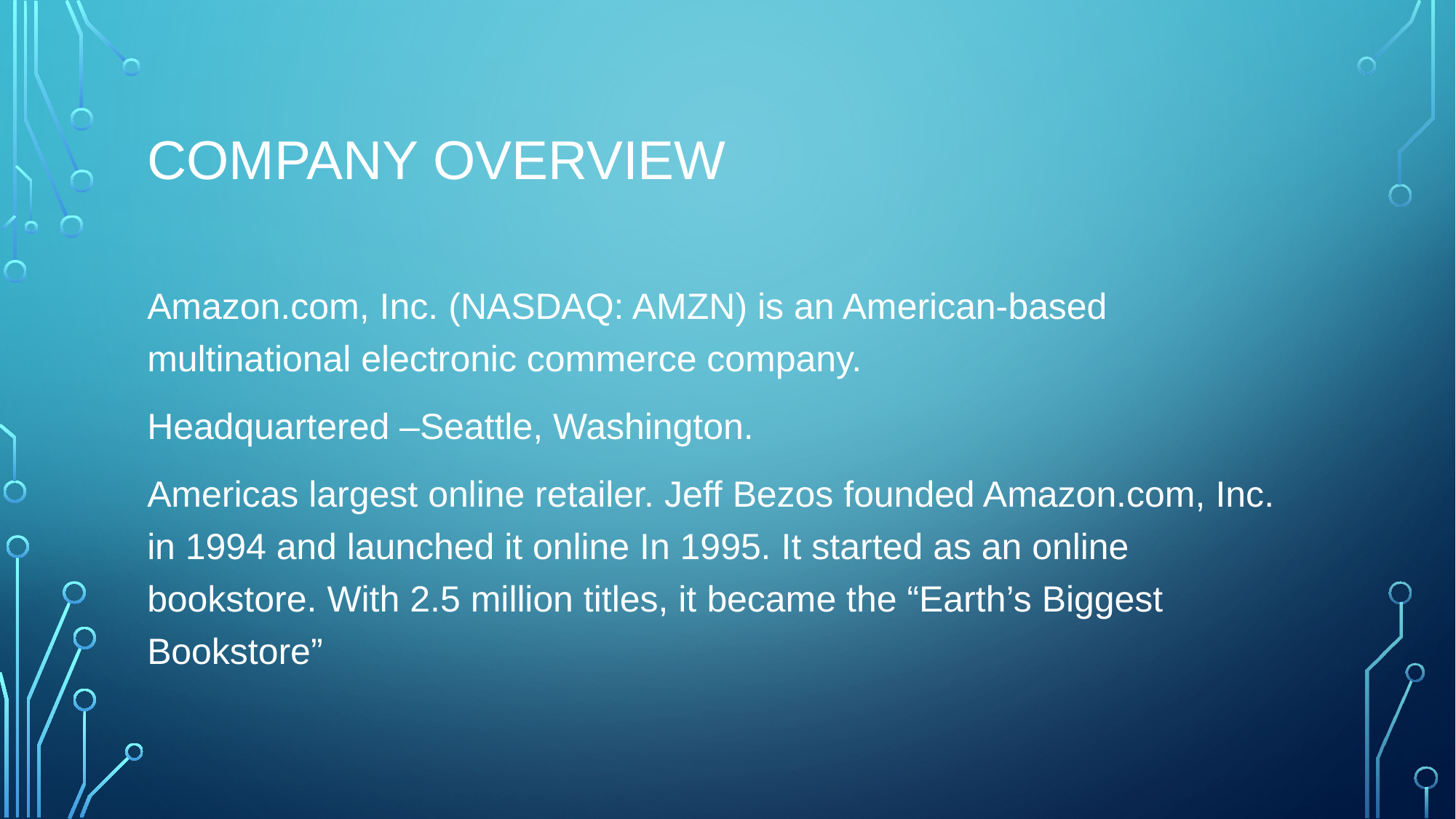

# Company Overview
Amazon.com, Inc. (NASDAQ: AMZN) is an American-based multinational electronic commerce company.
Headquartered –Seattle, Washington.
Americas largest online retailer. Jeff Bezos founded Amazon.com, Inc. in 1994 and launched it online In 1995. It started as an online bookstore. With 2.5 million titles, it became the “Earth’s Biggest Bookstore”